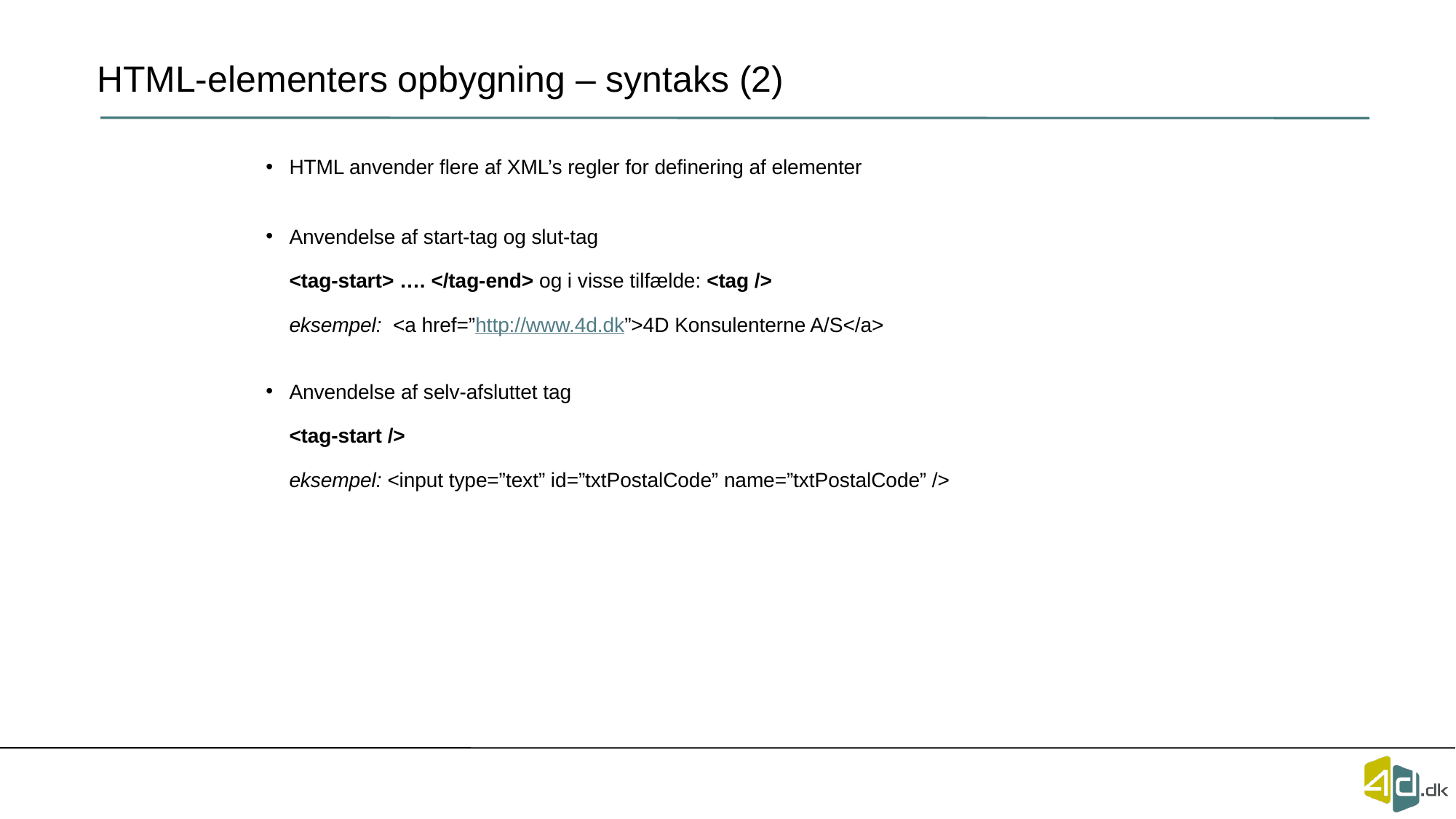

# HTML-elementers opbygning – syntaks (2)
HTML anvender flere af XML’s regler for definering af elementer
Anvendelse af start-tag og slut-tag
<tag-start> …. </tag-end> og i visse tilfælde: <tag />
eksempel:  <a href=”http://www.4d.dk”>4D Konsulenterne A/S</a>
Anvendelse af selv-afsluttet tag
<tag-start />
eksempel: <input type=”text” id=”txtPostalCode” name=”txtPostalCode” />